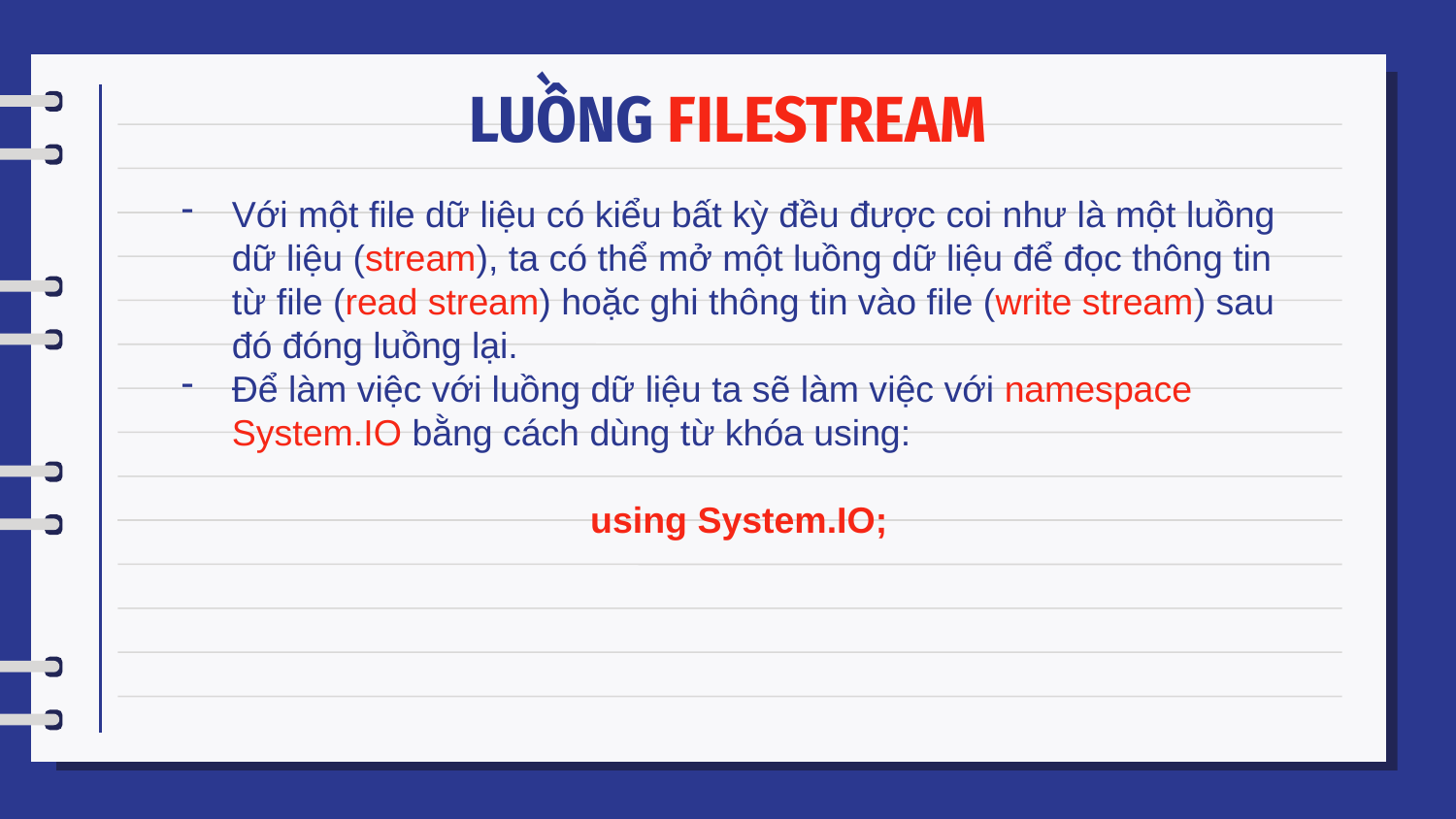

# LUỒNG FILESTREAM
Với một file dữ liệu có kiểu bất kỳ đều được coi như là một luồng dữ liệu (stream), ta có thể mở một luồng dữ liệu để đọc thông tin từ file (read stream) hoặc ghi thông tin vào file (write stream) sau đó đóng luồng lại.
Để làm việc với luồng dữ liệu ta sẽ làm việc với namespace System.IO bằng cách dùng từ khóa using:

using System.IO;